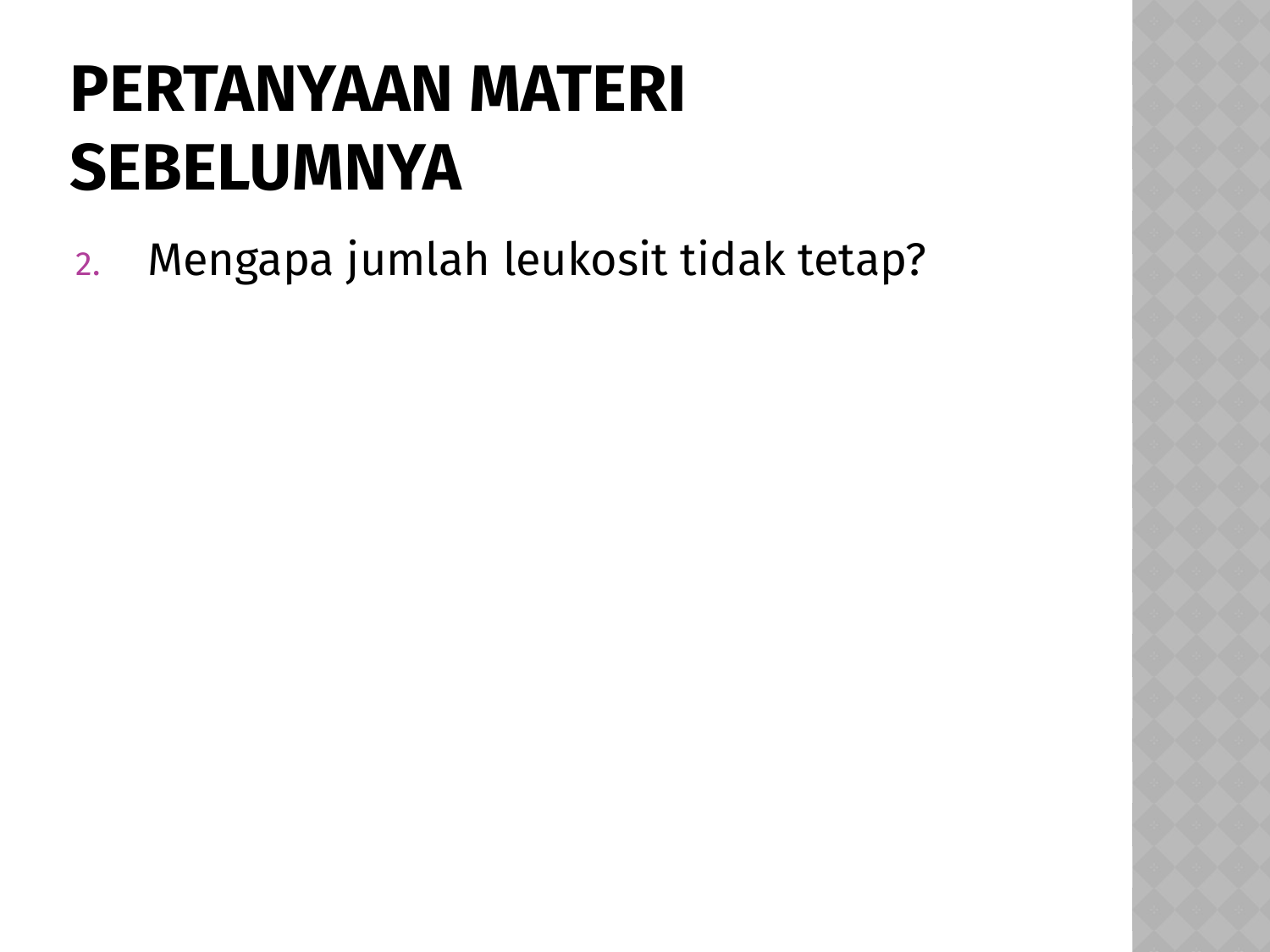

# Pertanyaan materi sebelumnya
Mengapa jumlah leukosit tidak tetap?